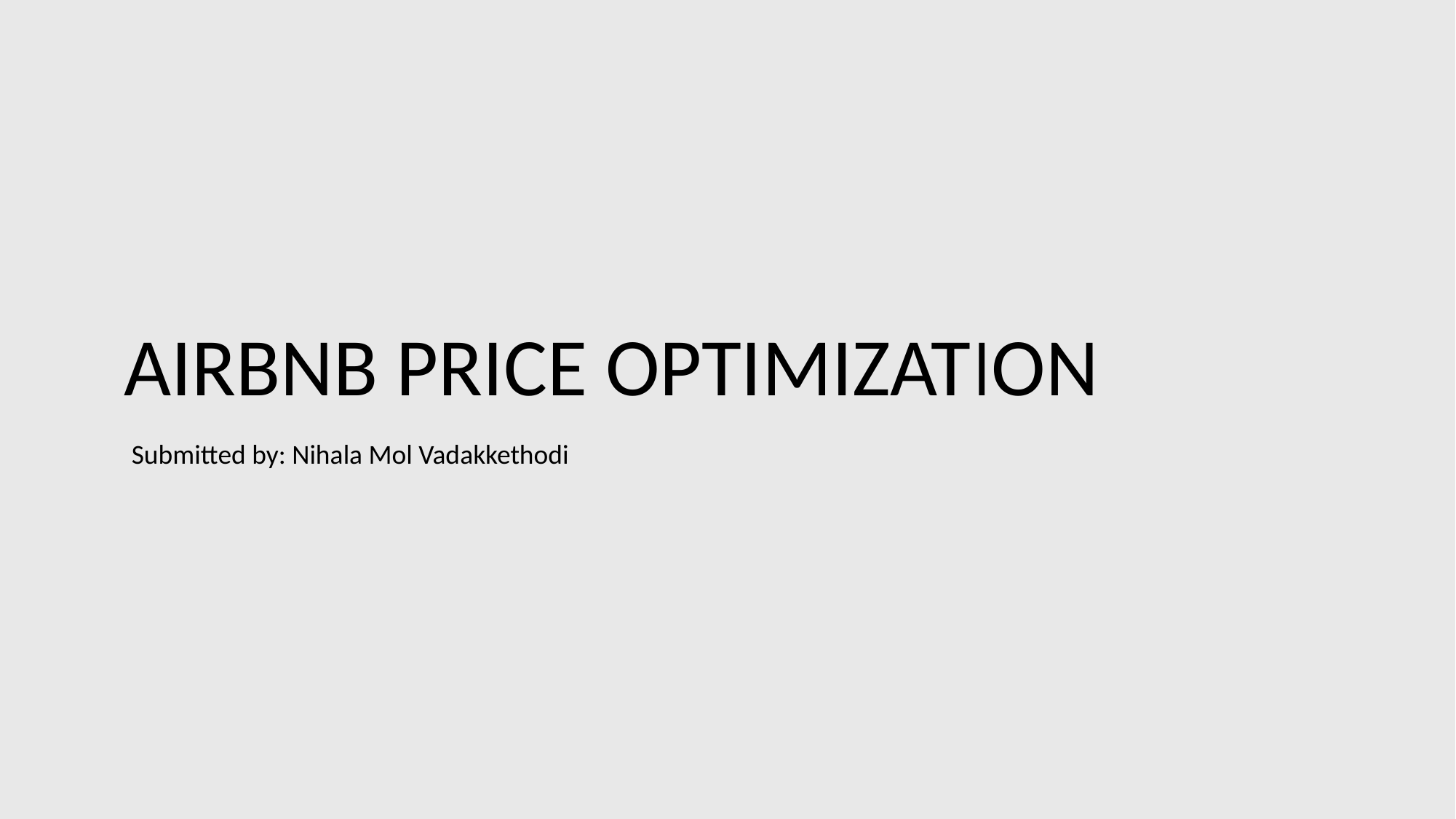

# AIRBNB PRICE OPTIMIZATION

Submitted by: Nihala Mol Vadakkethodi